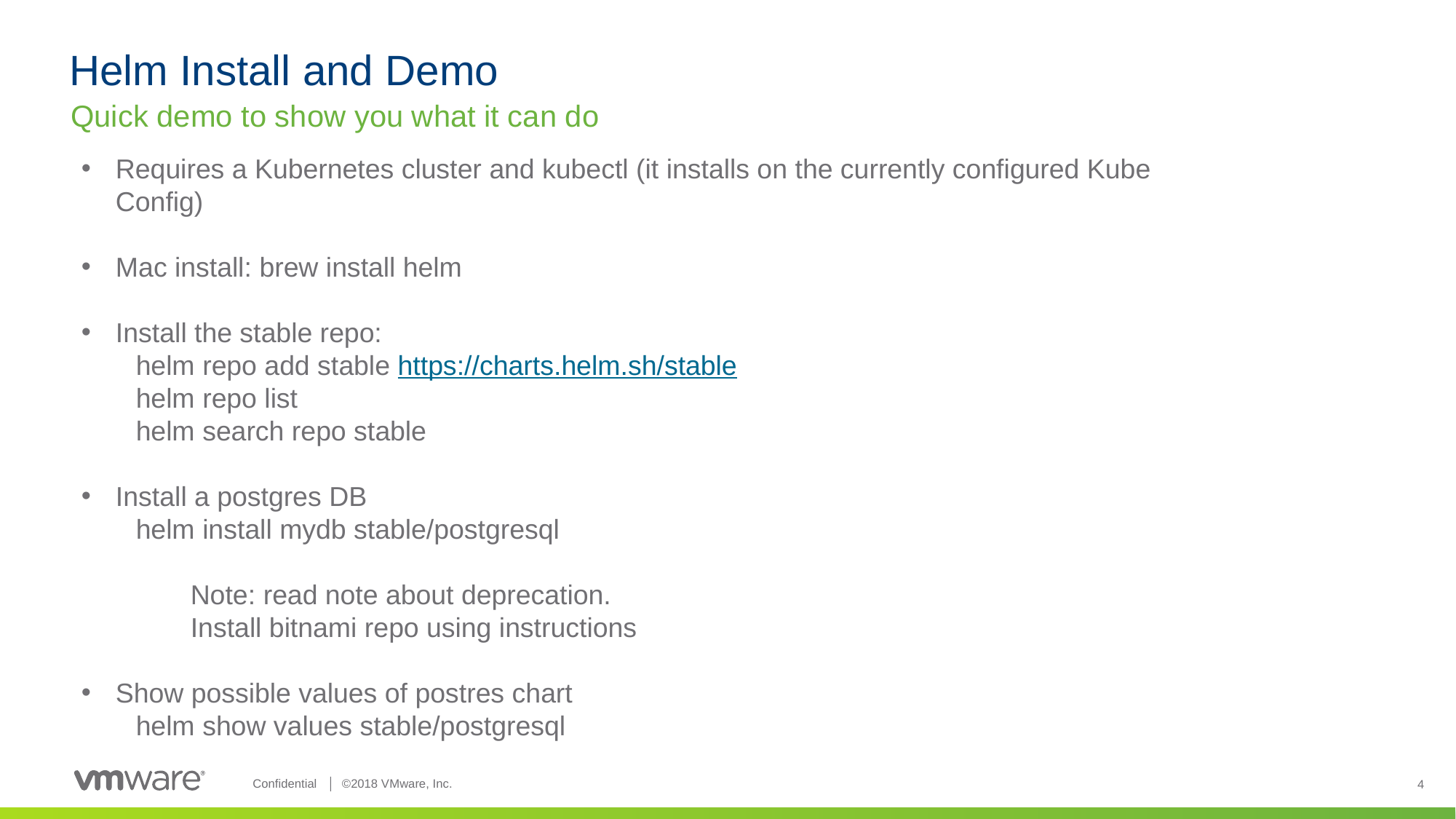

# Helm Install and Demo
Quick demo to show you what it can do
Requires a Kubernetes cluster and kubectl (it installs on the currently configured Kube Config)

Mac install: brew install helm

Install the stable repo:
helm repo add stable https://charts.helm.sh/stable
helm repo list
helm search repo stable

Install a postgres DB
helm install mydb stable/postgresql

	Note: read note about deprecation.
	Install bitnami repo using instructions

Show possible values of postres chart
helm show values stable/postgresql